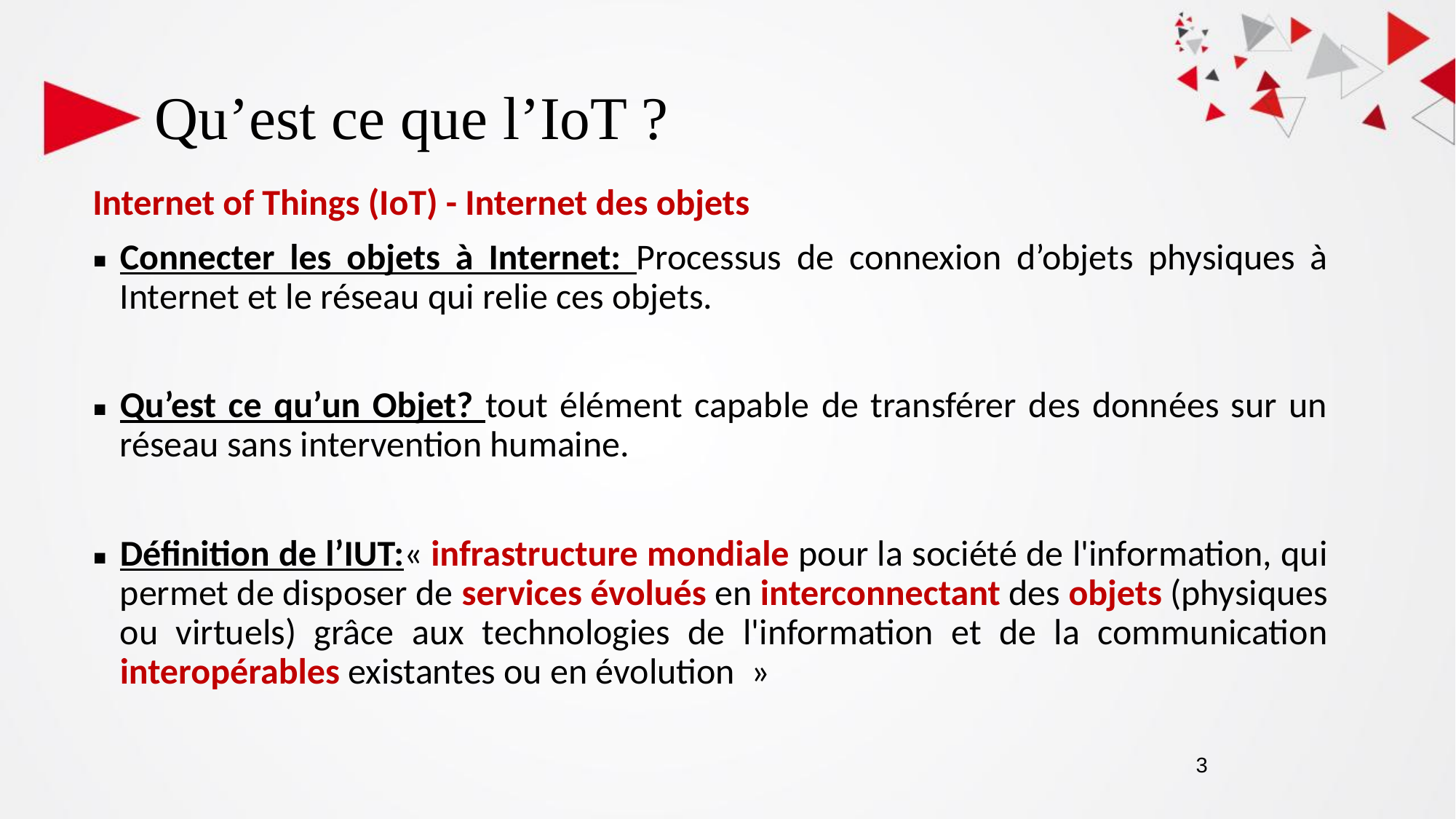

Qu’est ce que l’IoT ?
Internet of Things (IoT) - Internet des objets
Connecter les objets à Internet: Processus de connexion d’objets physiques à Internet et le réseau qui relie ces objets.

Qu’est ce qu’un Objet? tout élément capable de transférer des données sur un réseau sans intervention humaine.

Définition de l’IUT:« infrastructure mondiale pour la société de l'information, qui permet de disposer de services évolués en interconnectant des objets (physiques ou virtuels) grâce aux technologies de l'information et de la communication interopérables existantes ou en évolution  »
3